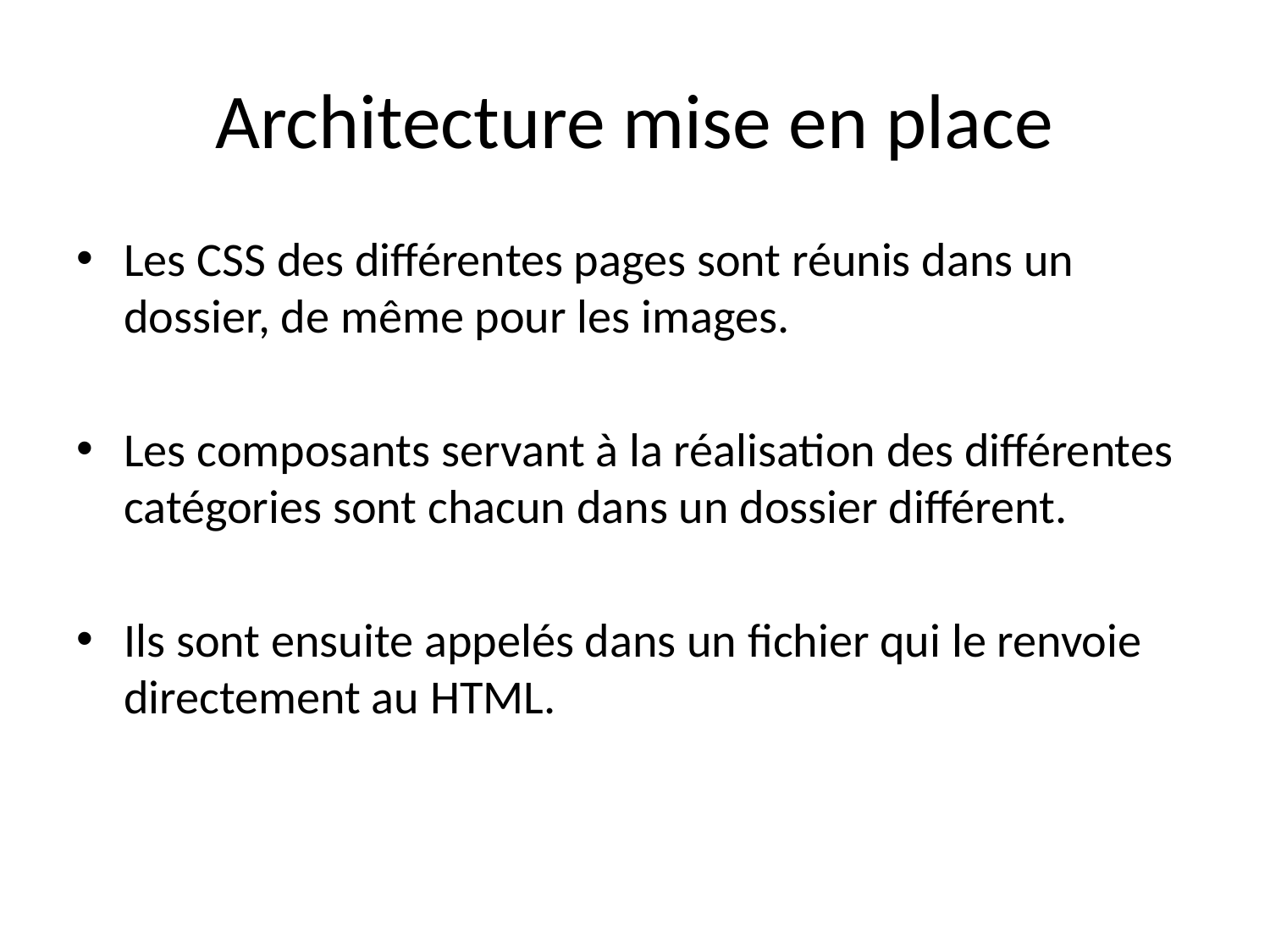

# Architecture mise en place
Les CSS des différentes pages sont réunis dans un dossier, de même pour les images.

Les composants servant à la réalisation des différentes catégories sont chacun dans un dossier différent.

Ils sont ensuite appelés dans un fichier qui le renvoie directement au HTML.